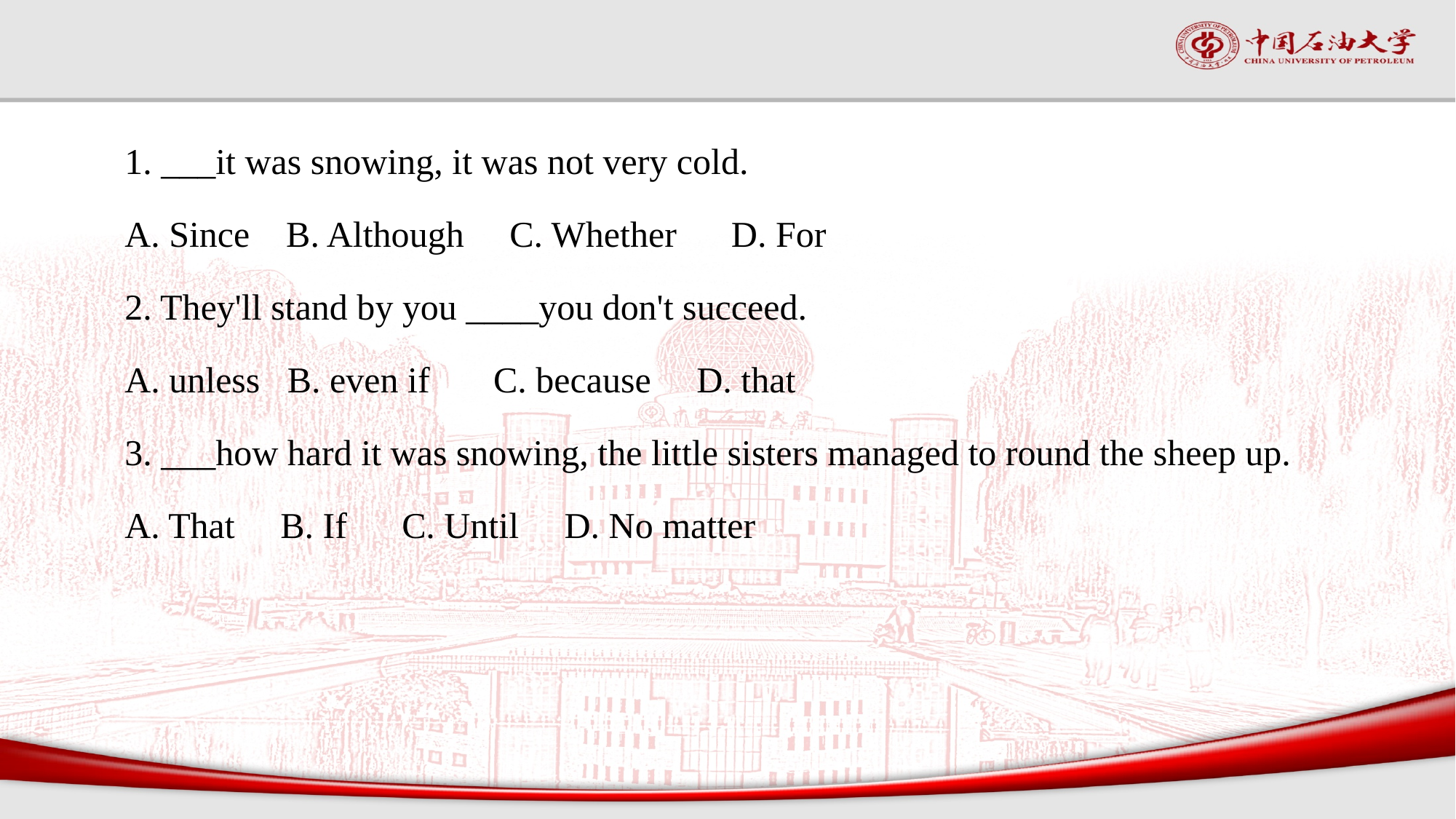

1. ___it was snowing, it was not very cold.
A. Since    B. Although     C. Whether      D. For
2. They'll stand by you ____you don't succeed.
A. unless   B. even if       C. because     D. that
3. ___how hard it was snowing, the little sisters managed to round the sheep up.
A. That     B. If      C. Until     D. No matter